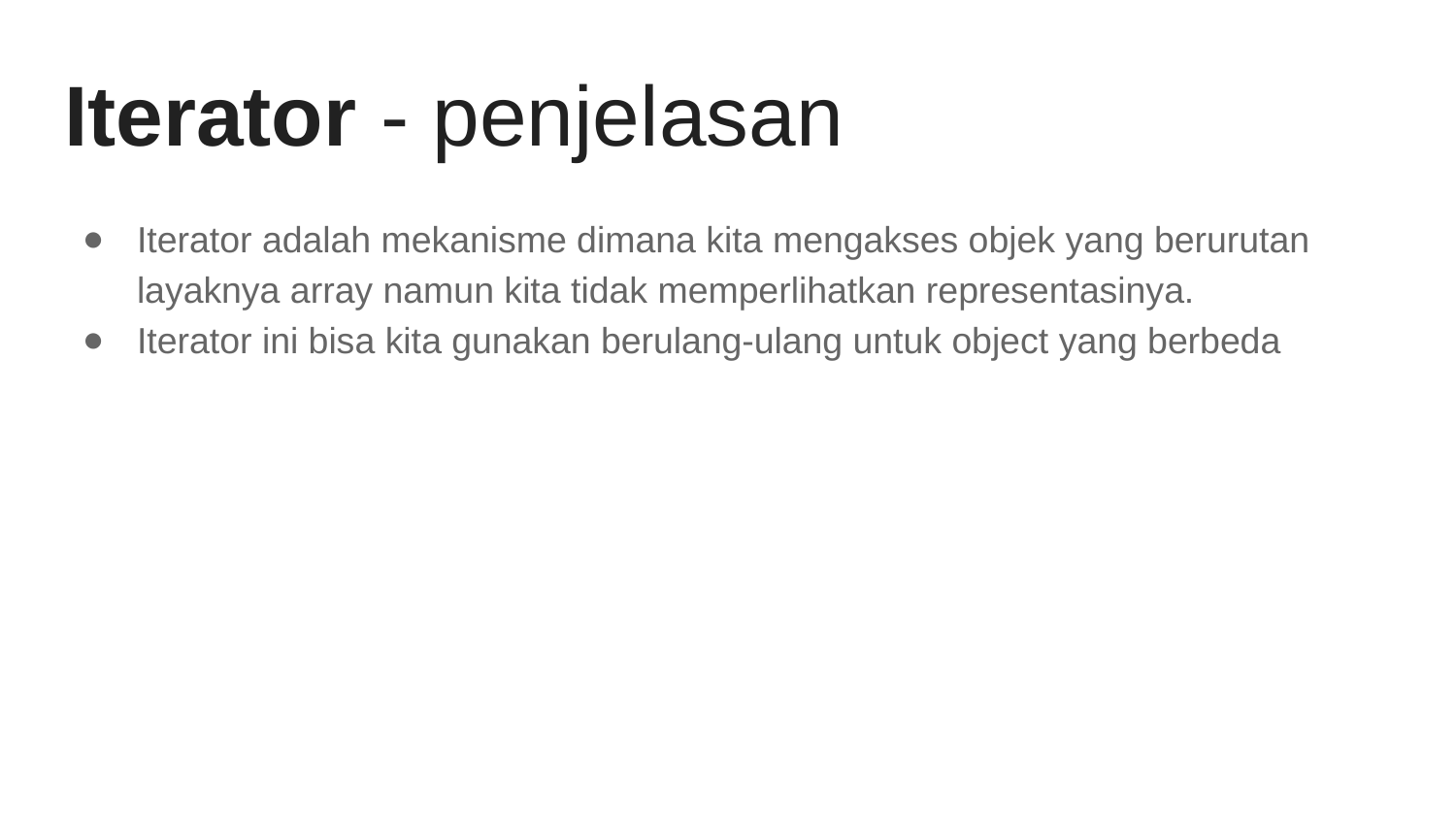

# Iterator - penjelasan
Iterator adalah mekanisme dimana kita mengakses objek yang berurutan layaknya array namun kita tidak memperlihatkan representasinya.
Iterator ini bisa kita gunakan berulang-ulang untuk object yang berbeda